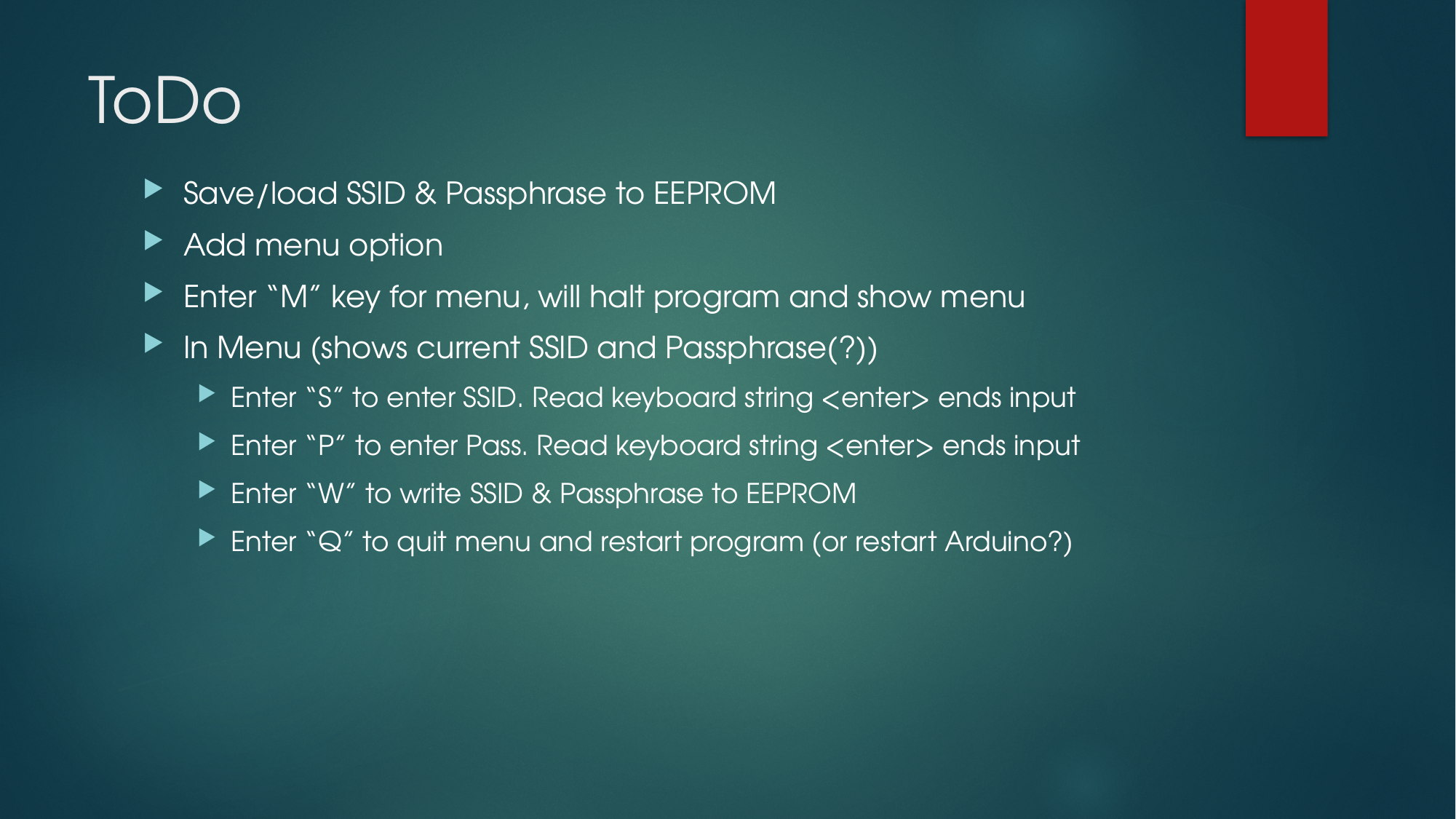

# ToDo
Save/load SSID & Passphrase to EEPROM
Add menu option
Enter “M” key for menu, will halt program and show menu
In Menu (shows current SSID and Passphrase(?))
Enter “S” to enter SSID. Read keyboard string <enter> ends input
Enter “P” to enter Pass. Read keyboard string <enter> ends input
Enter “W” to write SSID & Passphrase to EEPROM
Enter “Q” to quit menu and restart program (or restart Arduino?)